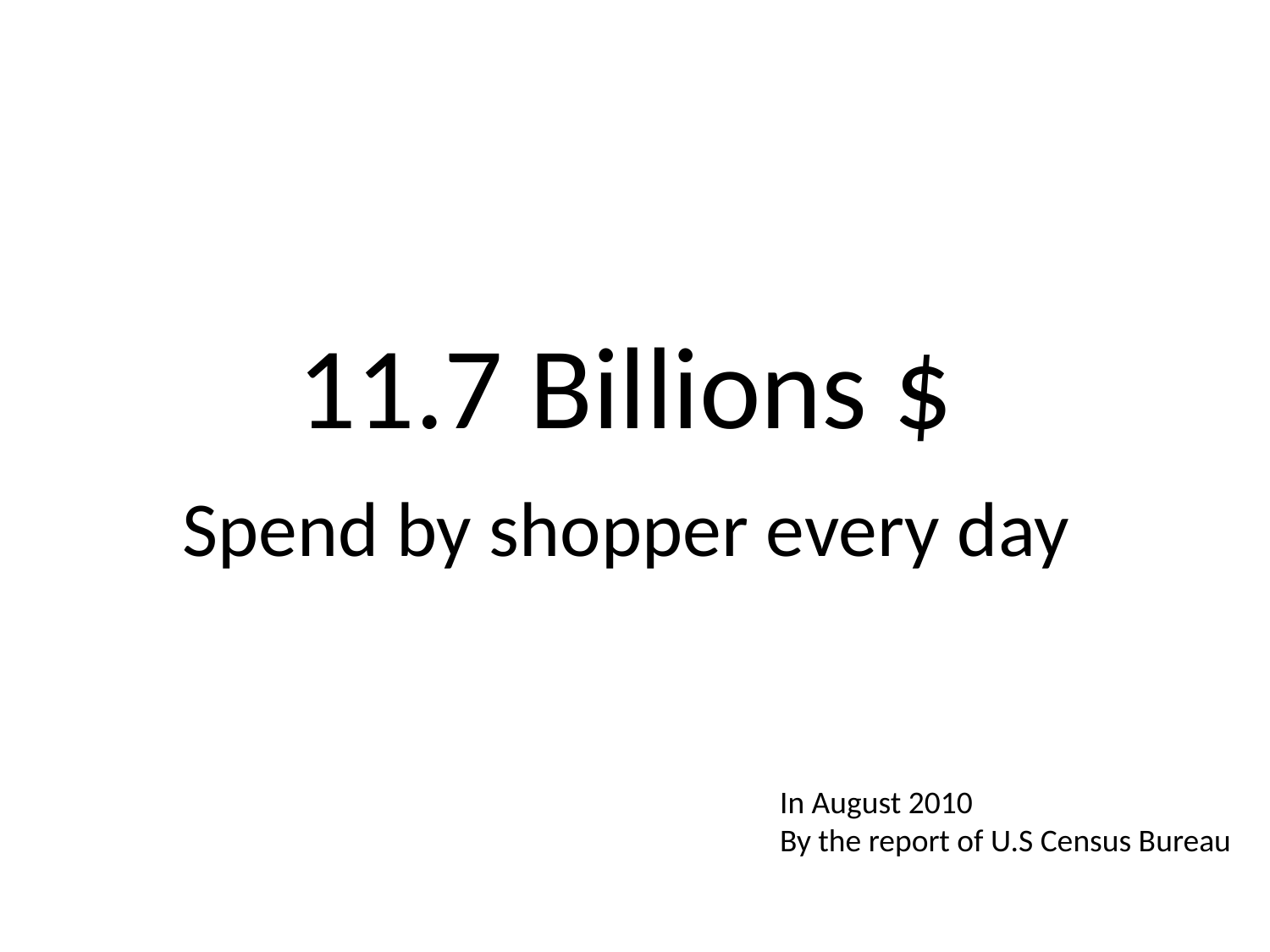

11.7 Billions $
# Spend by shopper every day
In August 2010
By the report of U.S Census Bureau